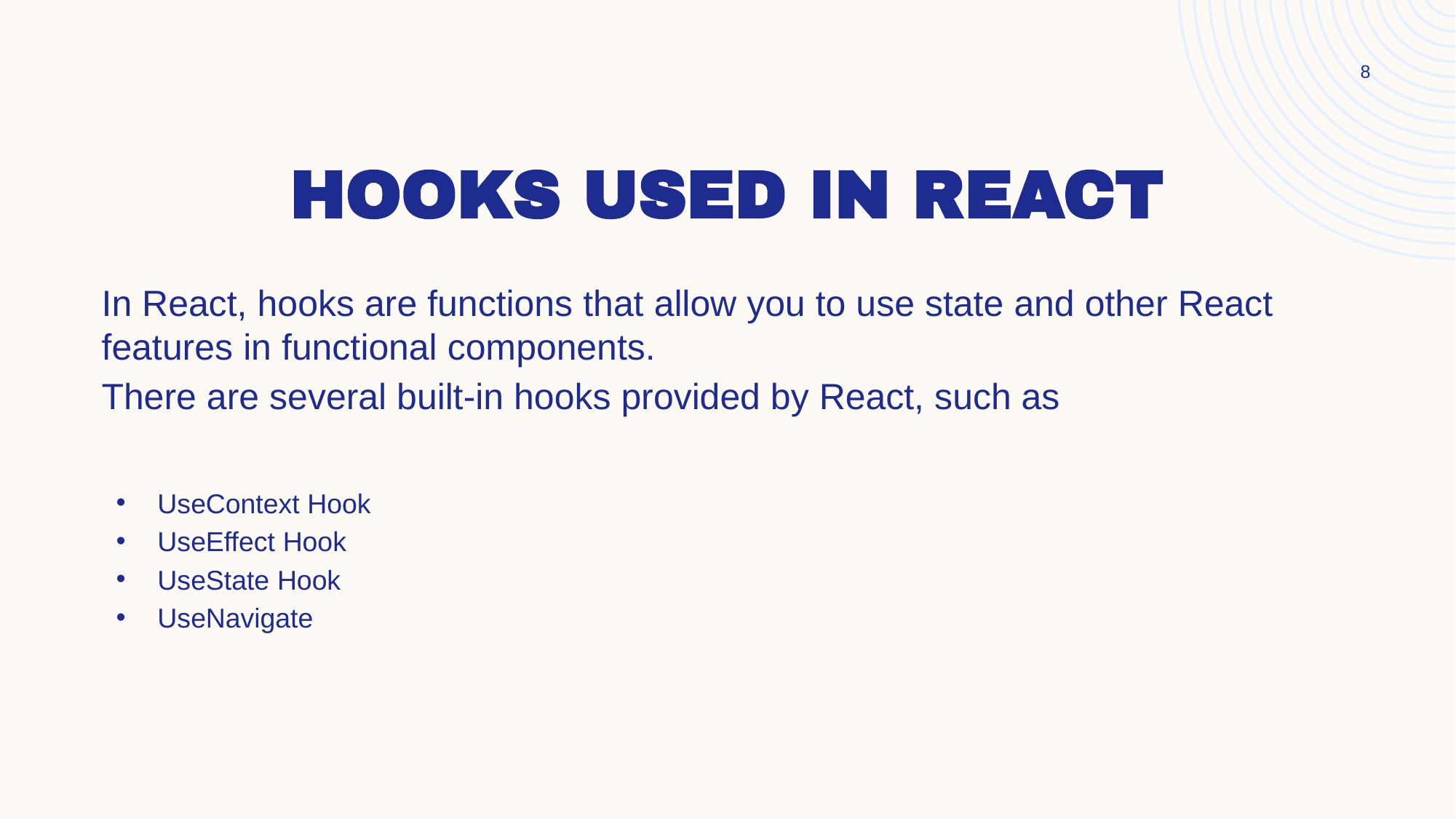

8
# Hooks Used in React
In React, hooks are functions that allow you to use state and other React features in functional components.
There are several built-in hooks provided by React, such as
UseContext Hook
UseEffect Hook
UseState Hook
UseNavigate